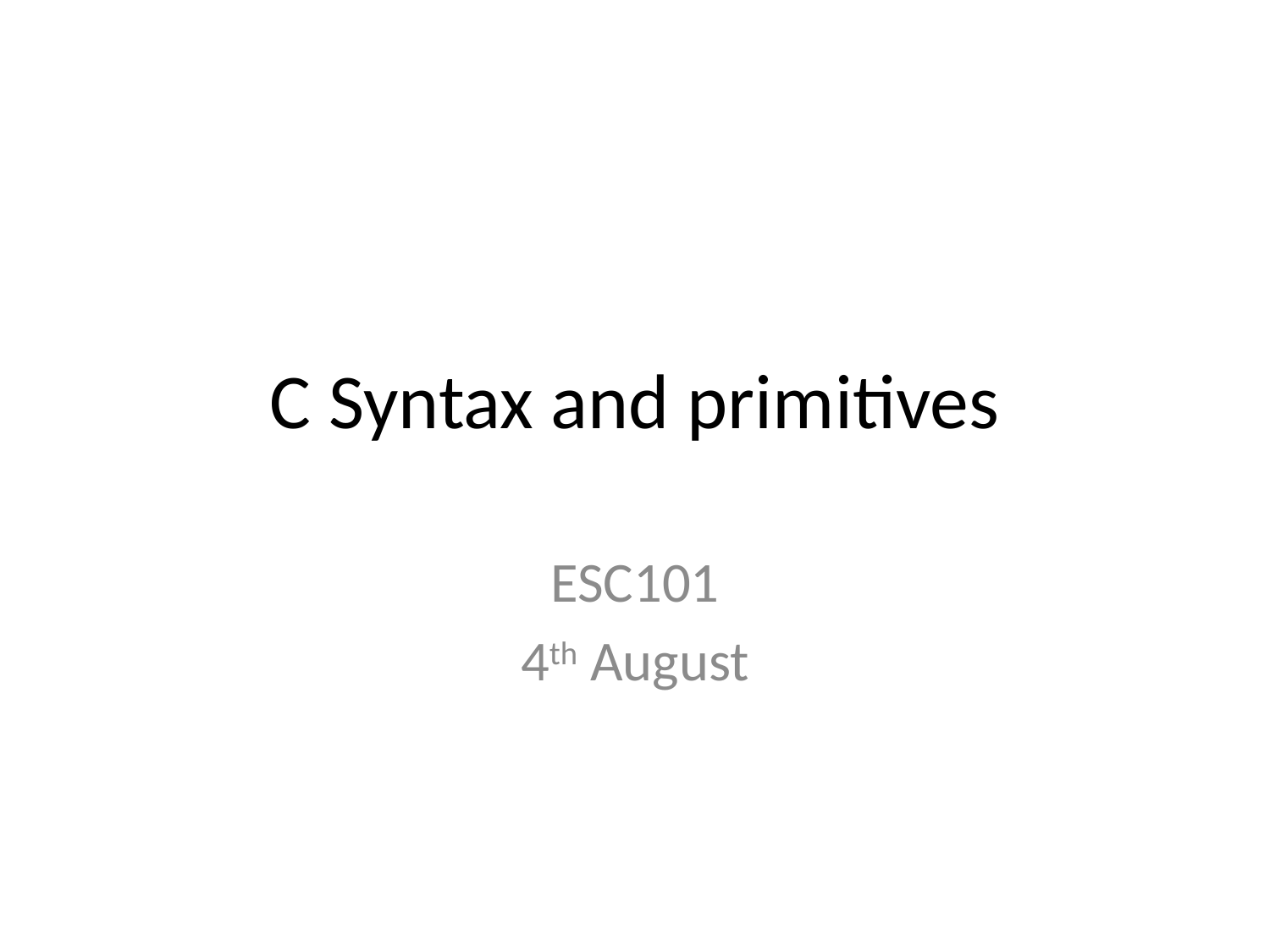

# C Syntax and primitives
ESC101
4th August